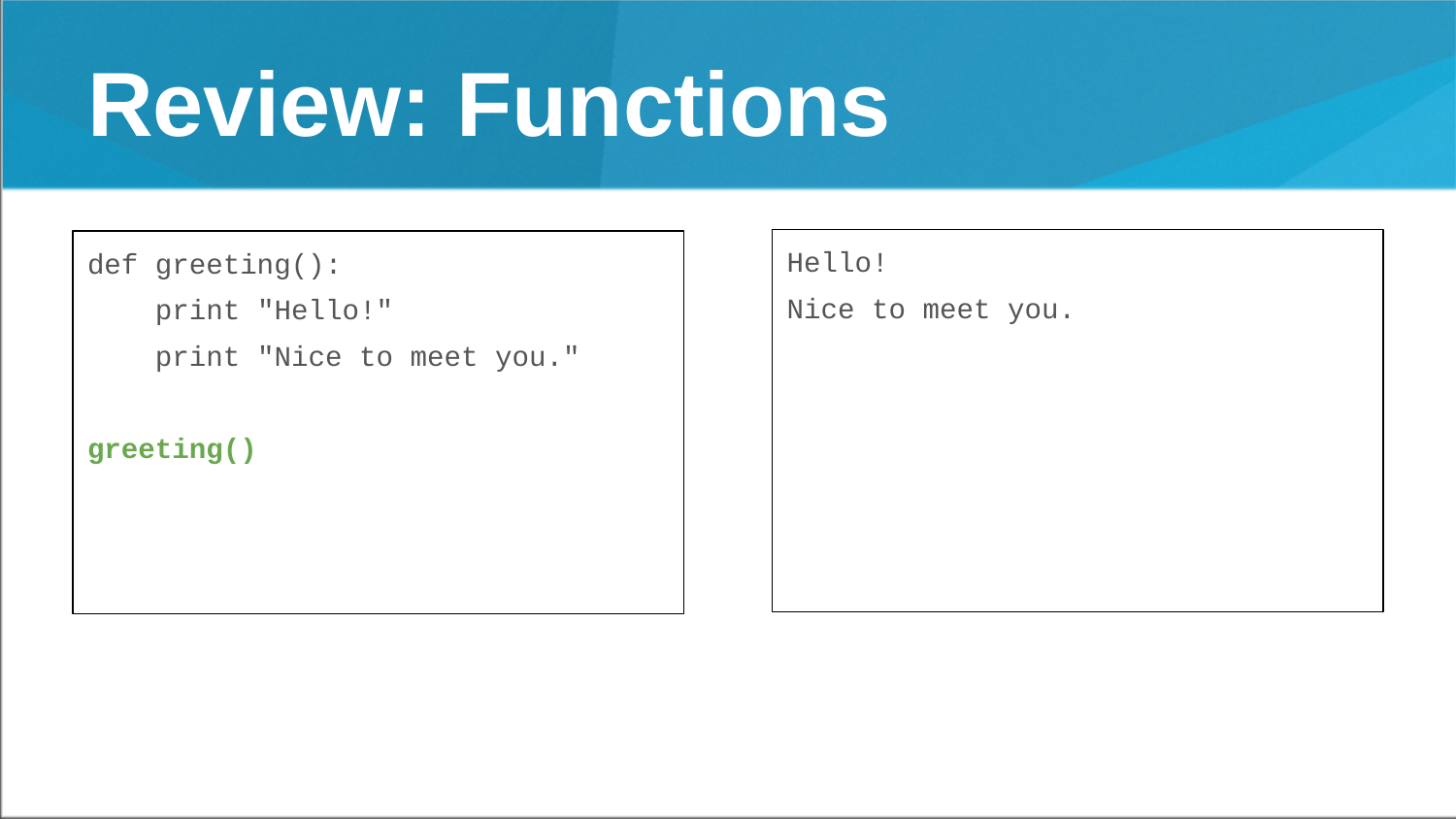

Review: Functions
Hello!
Nice to meet you.
def greeting():
    print "Hello!"
    print "Nice to meet you."

greeting()